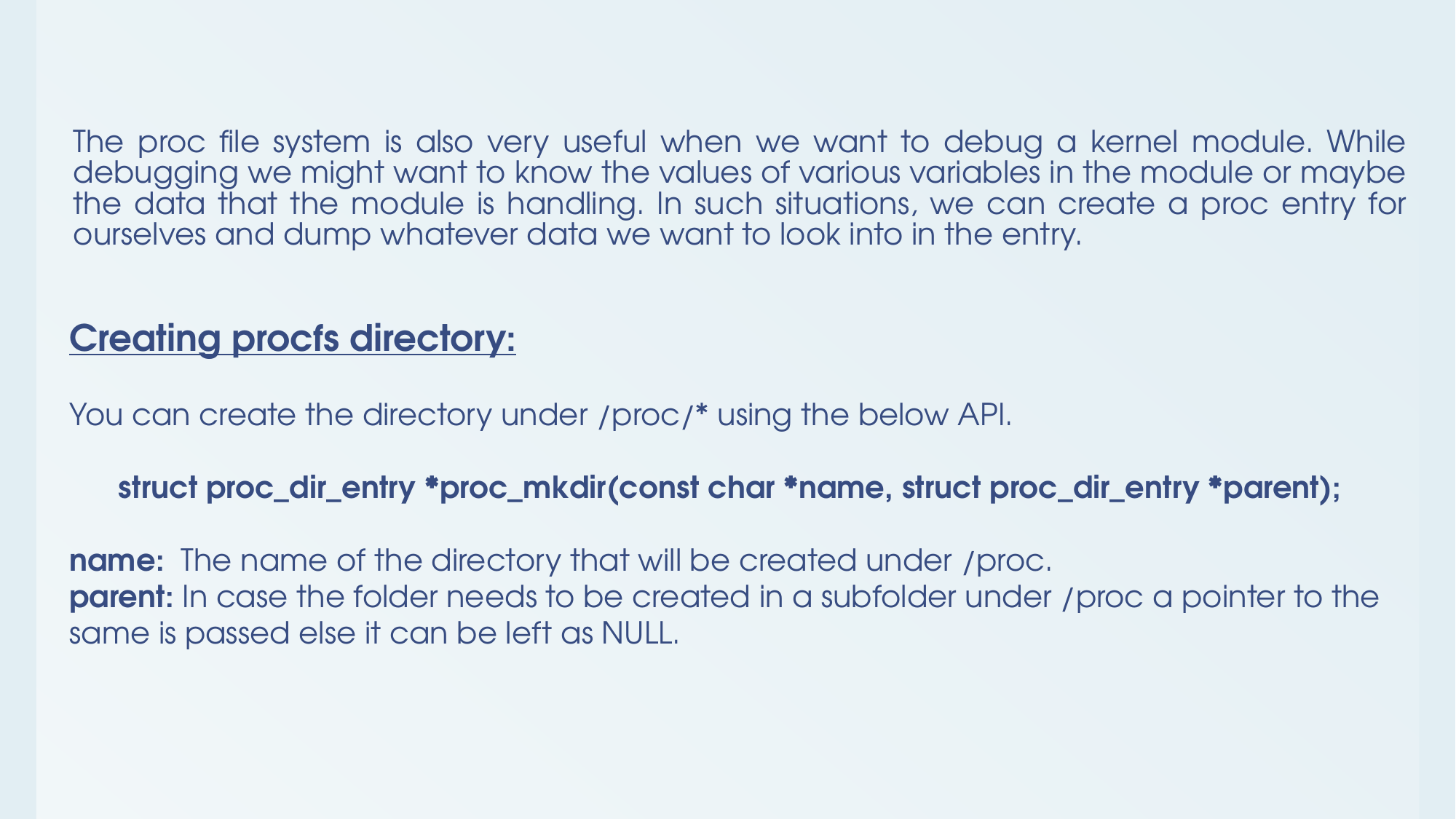

# The proc file system is also very useful when we want to debug a kernel module. While debugging we might want to know the values of various variables in the module or maybe the data that the module is handling. In such situations, we can create a proc entry for ourselves and dump whatever data we want to look into in the entry.
Creating procfs directory:

You can create the directory under /proc/* using the below API.

struct proc_dir_entry *proc_mkdir(const char *name, struct proc_dir_entry *parent);

name:  The name of the directory that will be created under /proc.
parent: In case the folder needs to be created in a subfolder under /proc a pointer to the same is passed else it can be left as NULL.